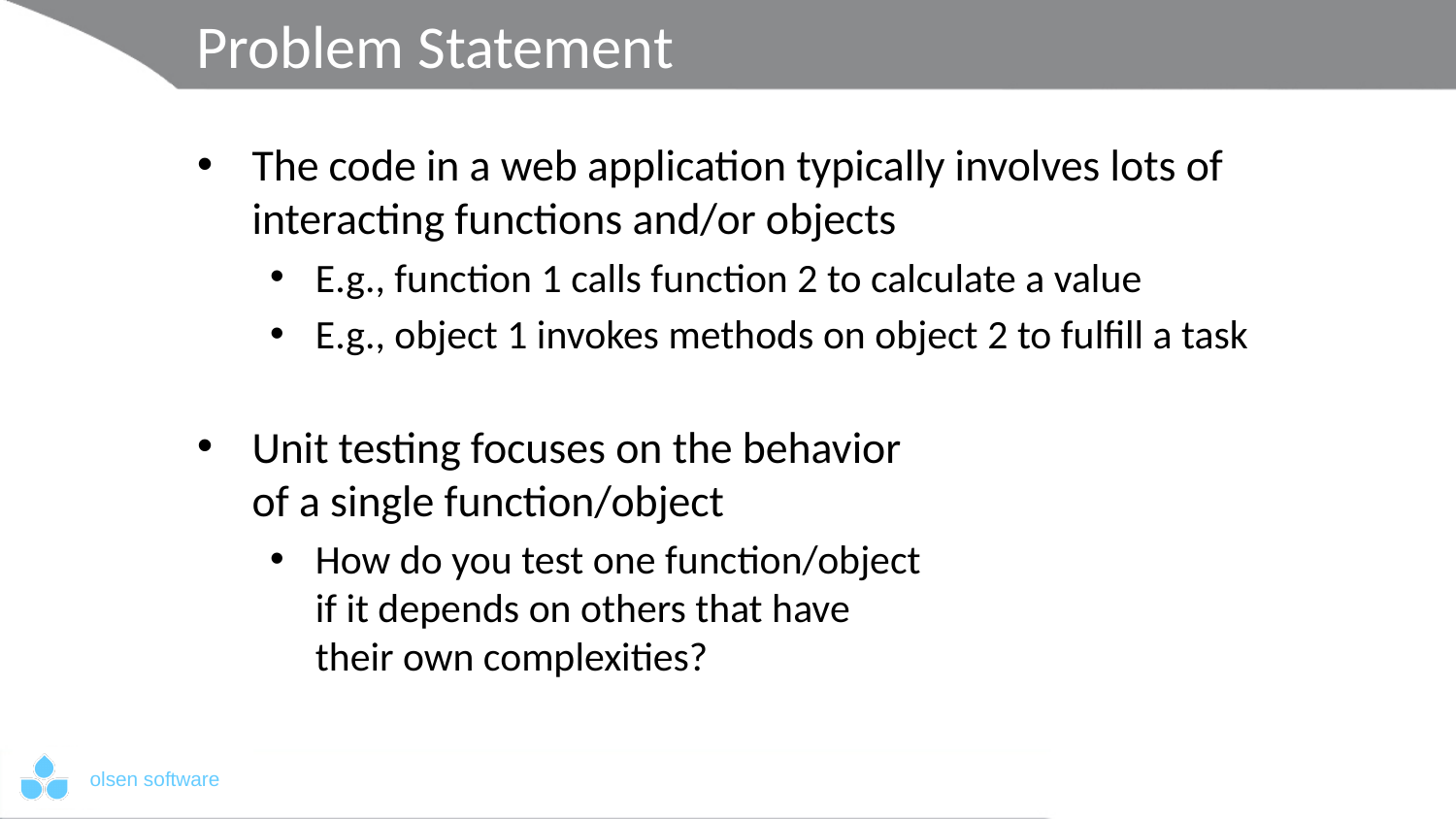

# Problem Statement
The code in a web application typically involves lots of interacting functions and/or objects
E.g., function 1 calls function 2 to calculate a value
E.g., object 1 invokes methods on object 2 to fulfill a task

Unit testing focuses on the behavior
of a single function/object
How do you test one function/object
if it depends on others that have
their own complexities?